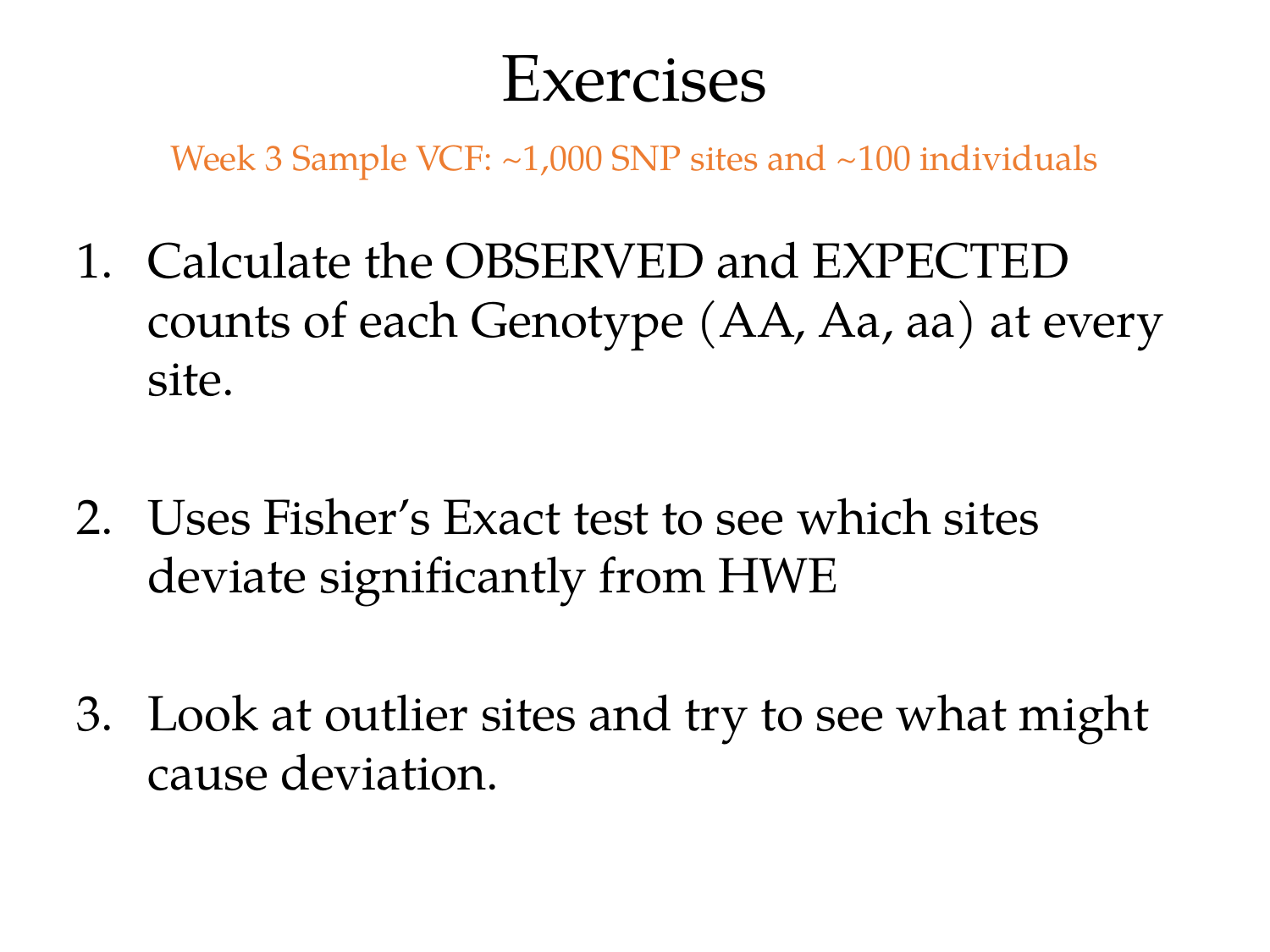

# Exercises
Week 3 Sample VCF: ~1,000 SNP sites and ~100 individuals
Calculate the OBSERVED and EXPECTED counts of each Genotype (AA, Aa, aa) at every site.

Uses Fisher’s Exact test to see which sites deviate significantly from HWE

Look at outlier sites and try to see what might cause deviation.